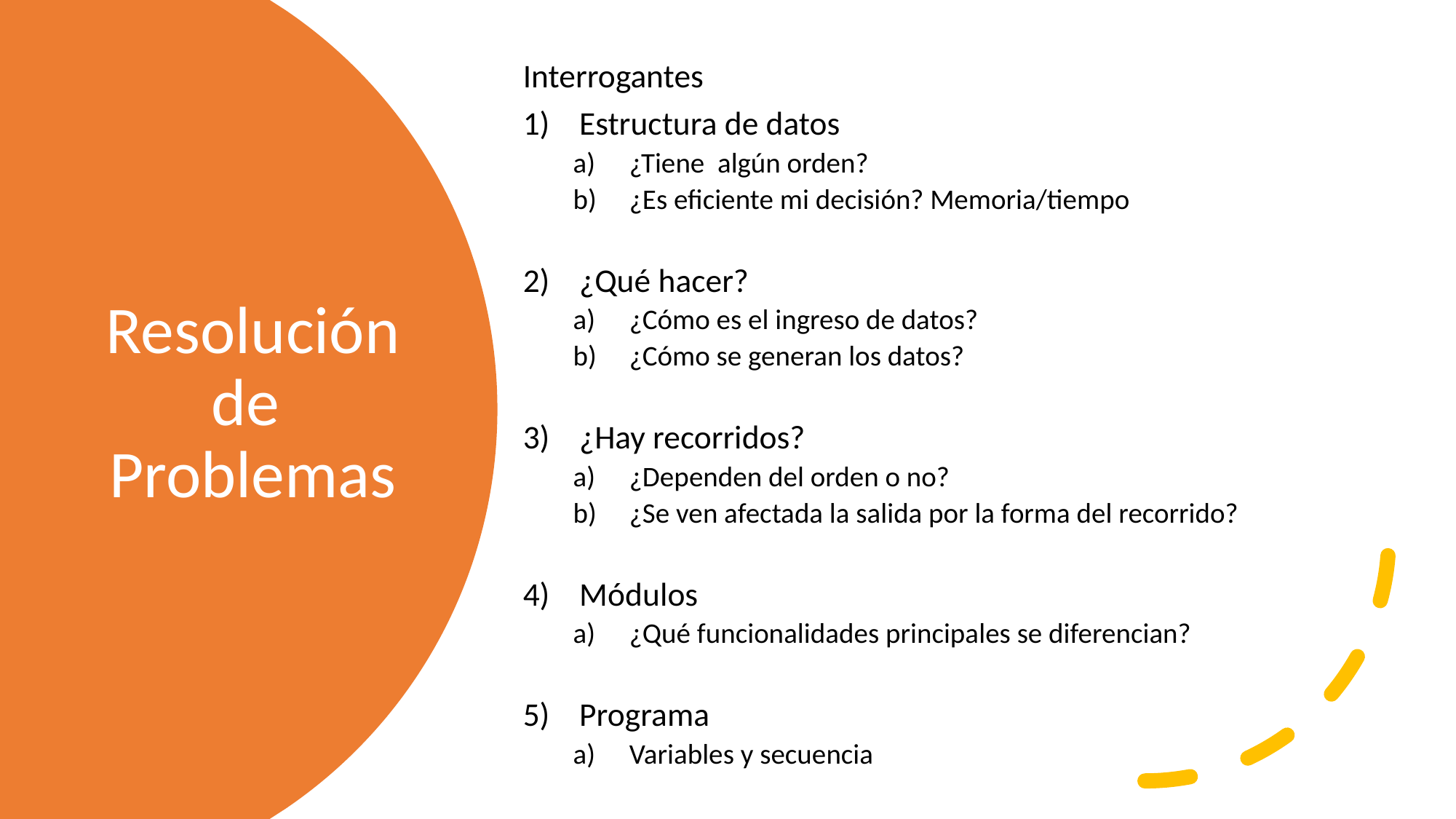

Interrogantes
Estructura de datos
¿Tiene  algún orden?
¿Es eficiente mi decisión? Memoria/tiempo

¿Qué hacer?
¿Cómo es el ingreso de datos?
¿Cómo se generan los datos?

¿Hay recorridos?
¿Dependen del orden o no?
¿Se ven afectada la salida por la forma del recorrido?

Módulos
¿Qué funcionalidades principales se diferencian?

Programa
Variables y secuencia

# Resolución de Problemas